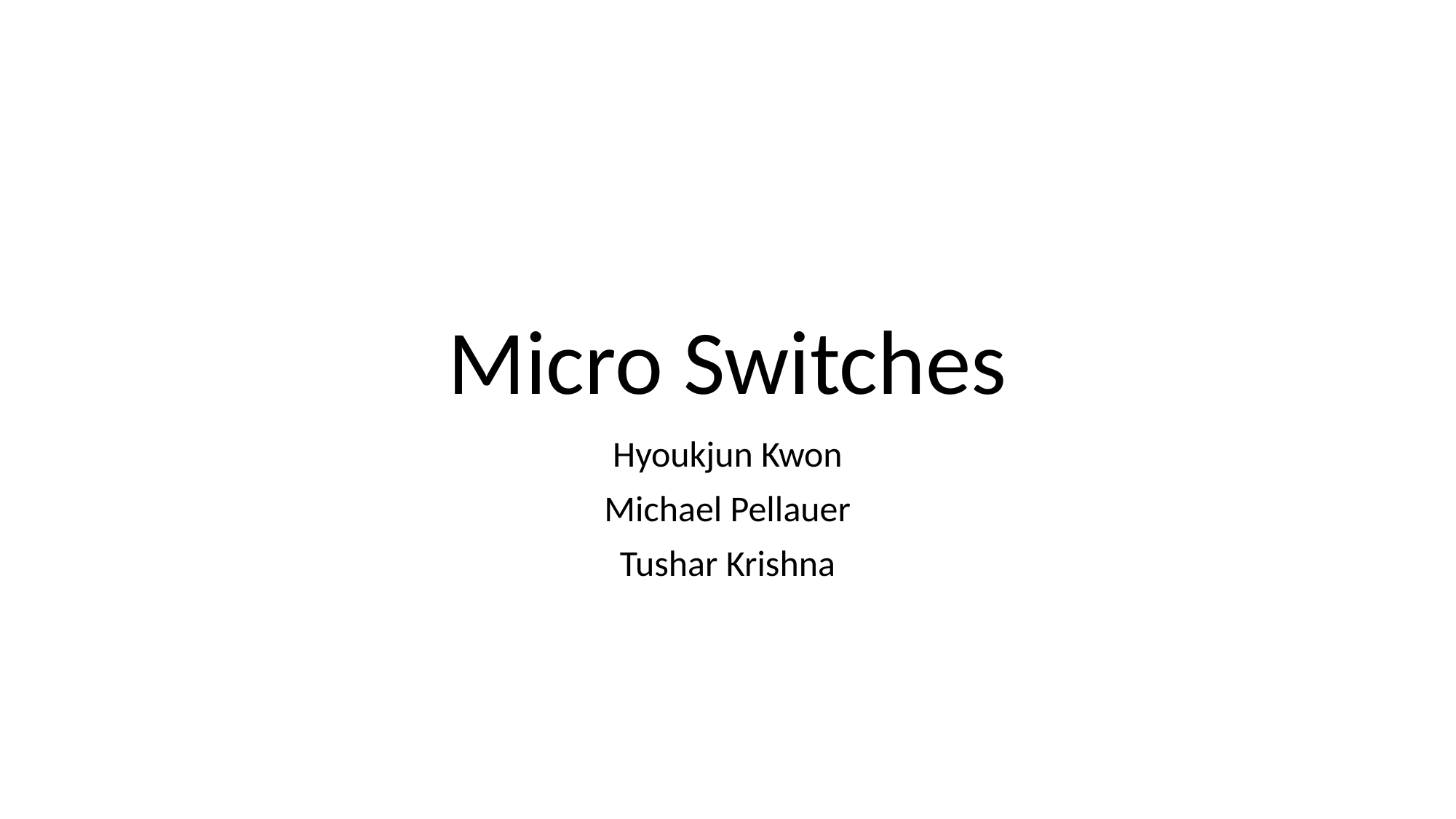

# Micro Switches
Hyoukjun Kwon
Michael Pellauer
Tushar Krishna